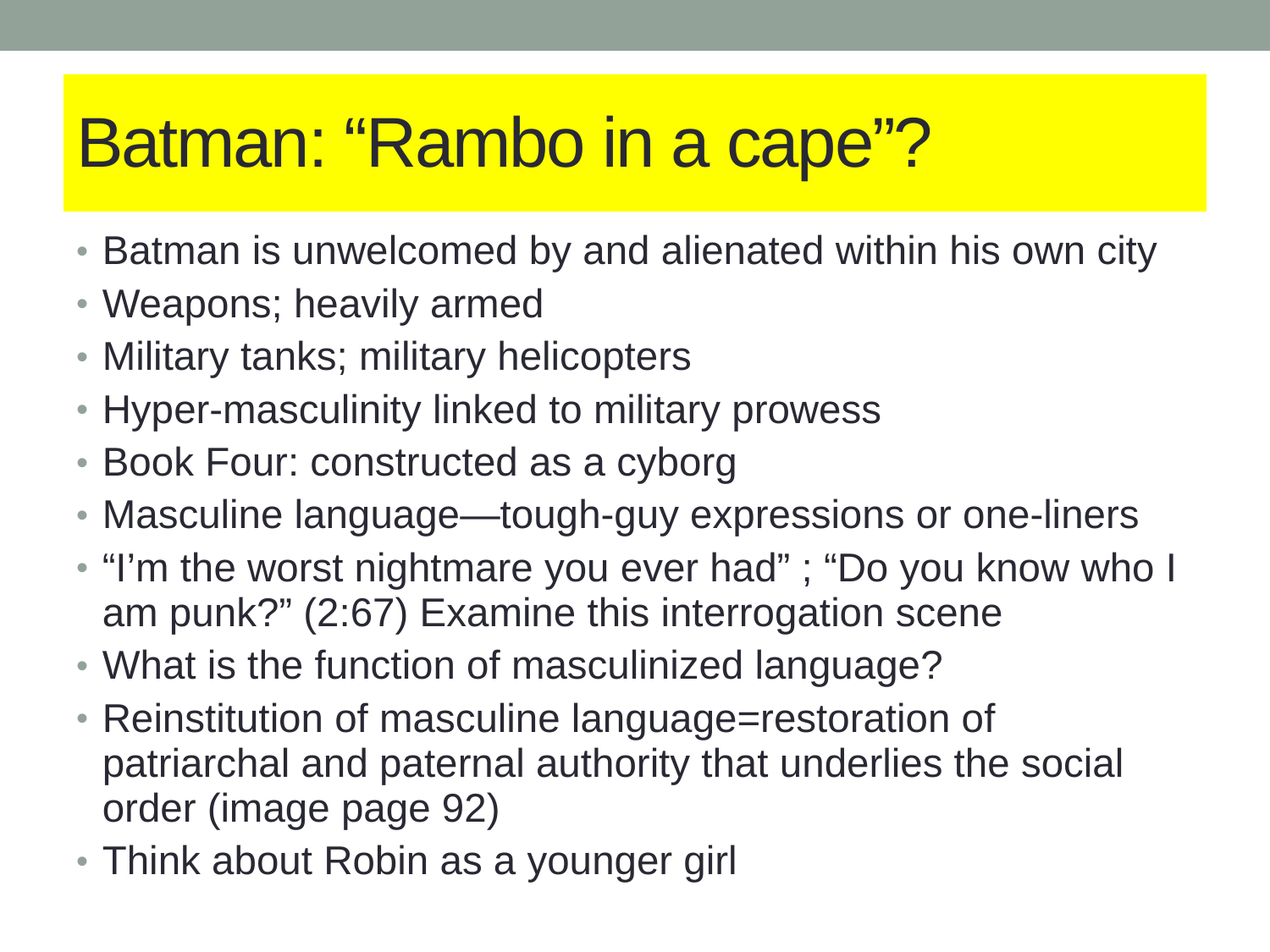

# Batman: “Rambo in a cape”?
Batman is unwelcomed by and alienated within his own city
Weapons; heavily armed
Military tanks; military helicopters
Hyper-masculinity linked to military prowess
Book Four: constructed as a cyborg
Masculine language—tough-guy expressions or one-liners
“I’m the worst nightmare you ever had” ; “Do you know who I am punk?” (2:67) Examine this interrogation scene
What is the function of masculinized language?
Reinstitution of masculine language=restoration of patriarchal and paternal authority that underlies the social order (image page 92)
Think about Robin as a younger girl